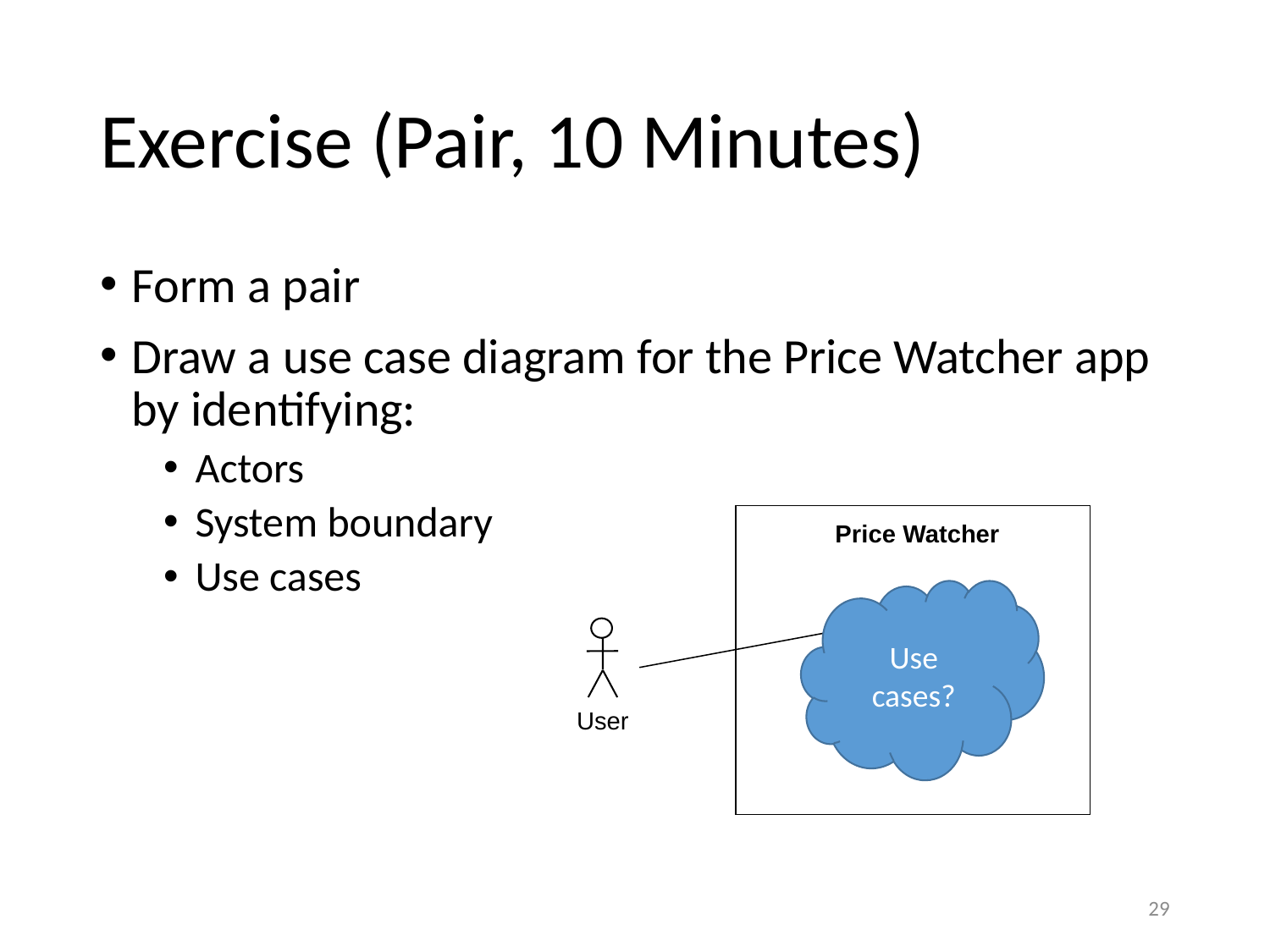

# Exercise (Pair, 10 Minutes)
Form a pair
Draw a use case diagram for the Price Watcher app by identifying:
Actors
System boundary
Use cases

Price Watcher
Use cases?

User

29